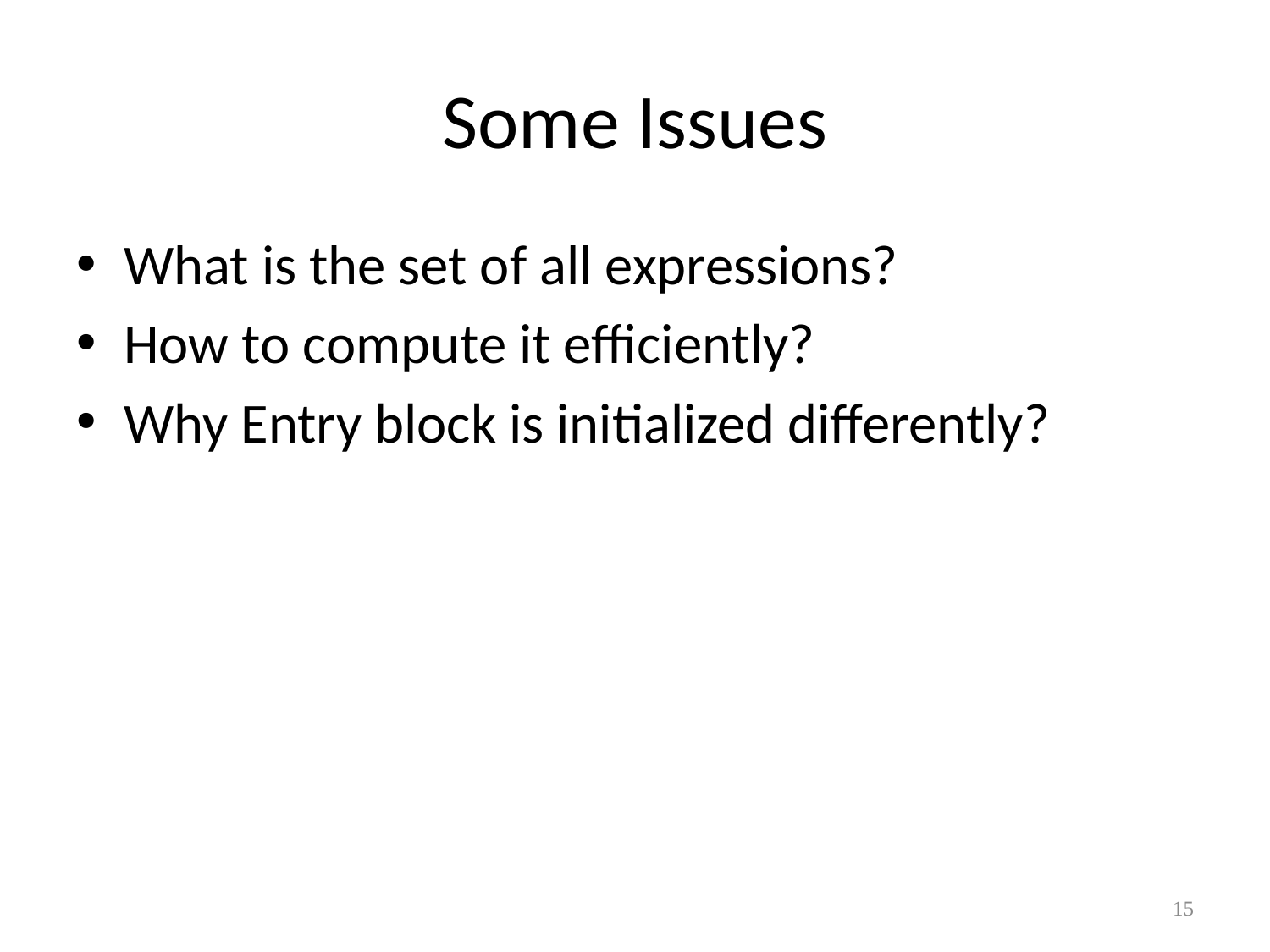

# Some Issues
What is the set of all expressions?
How to compute it efficiently?
Why Entry block is initialized differently?

15